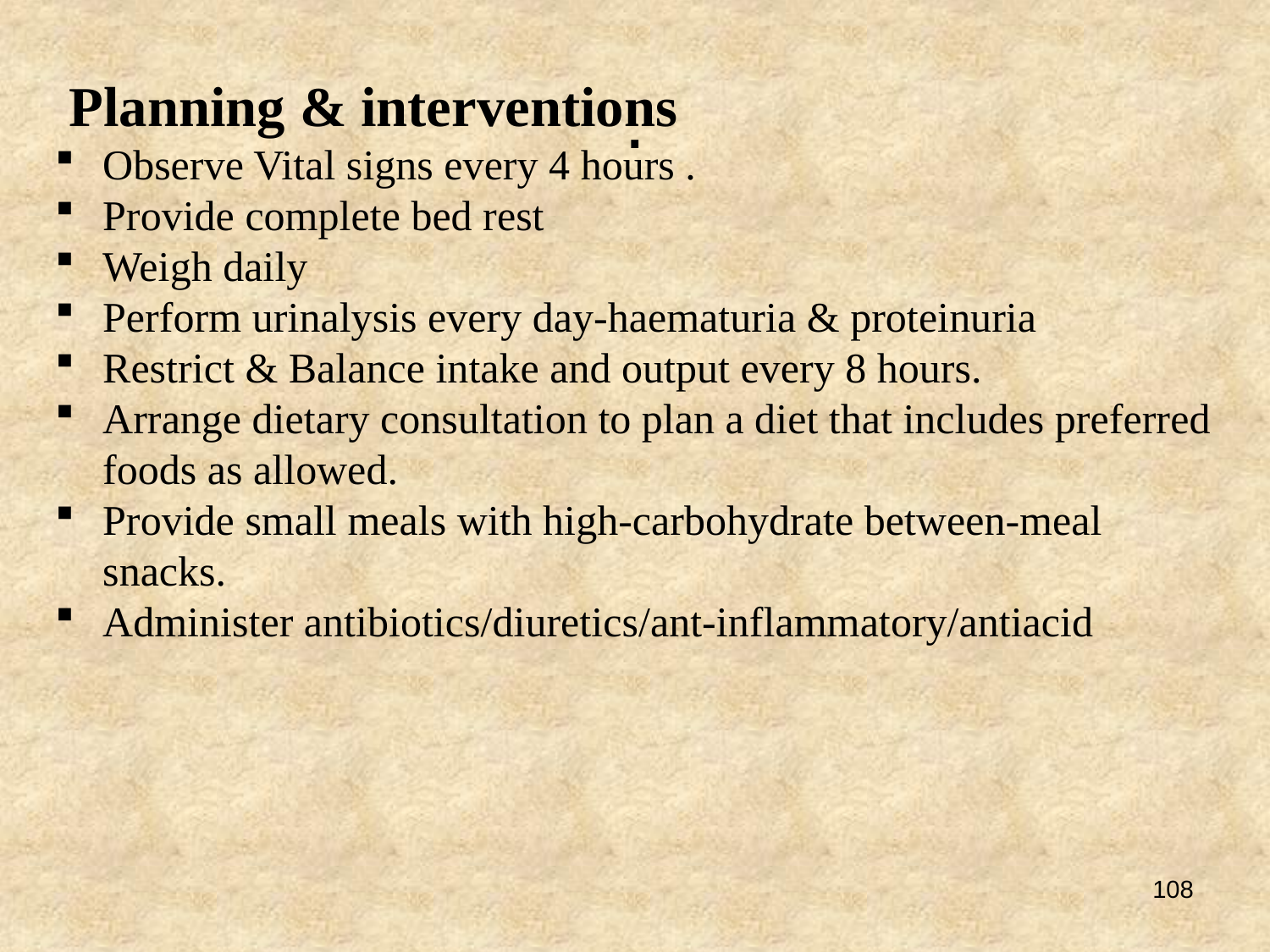

# .
 Planning & interventions
Observe Vital signs every 4 hours .
Provide complete bed rest
Weigh daily
Perform urinalysis every day-haematuria & proteinuria
Restrict & Balance intake and output every 8 hours.
Arrange dietary consultation to plan a diet that includes preferred foods as allowed.
Provide small meals with high-carbohydrate between-meal snacks.
Administer antibiotics/diuretics/ant-inflammatory/antiacid

108